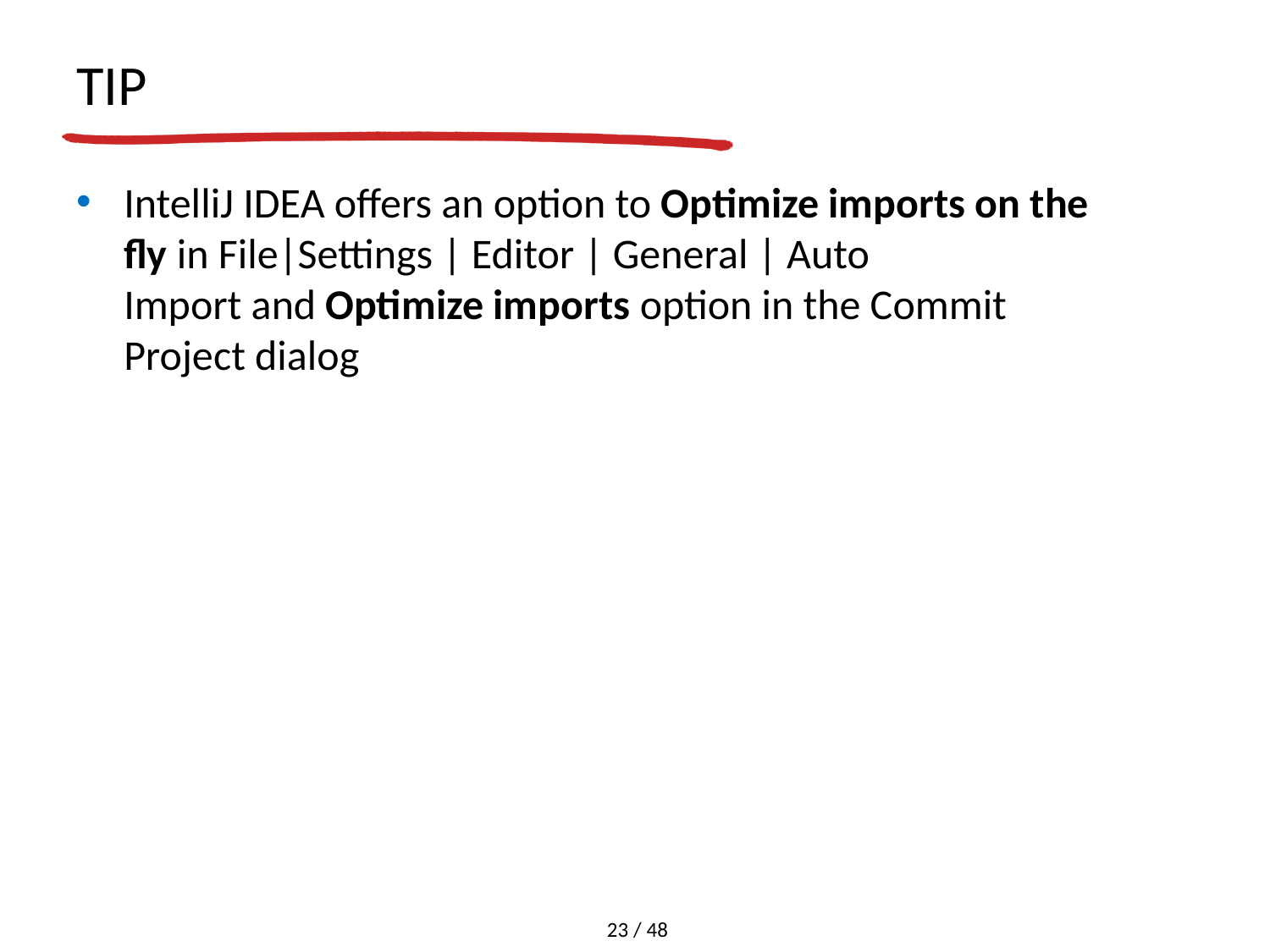

# TIP
IntelliJ IDEA offers an option to Optimize imports on the fly in File|Settings | Editor | General | Auto Import and Optimize imports option in the Commit Project dialog